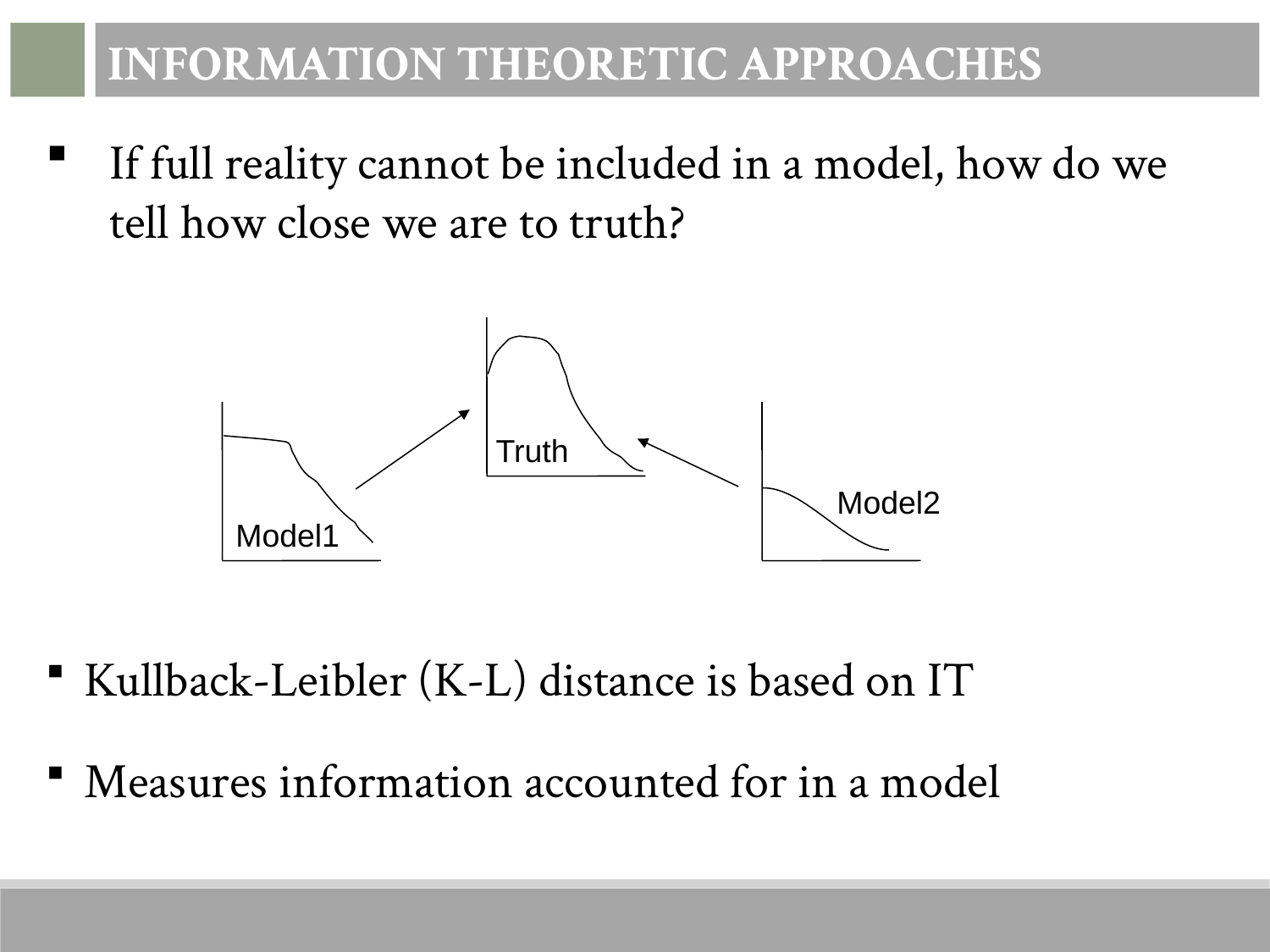

Information Theoretic Approaches
If full reality cannot be included in a model, how do we tell how close we are to truth?

Truth

Model2
Model1
Kullback-Leibler (K-L) distance is based on IT
Measures information accounted for in a model